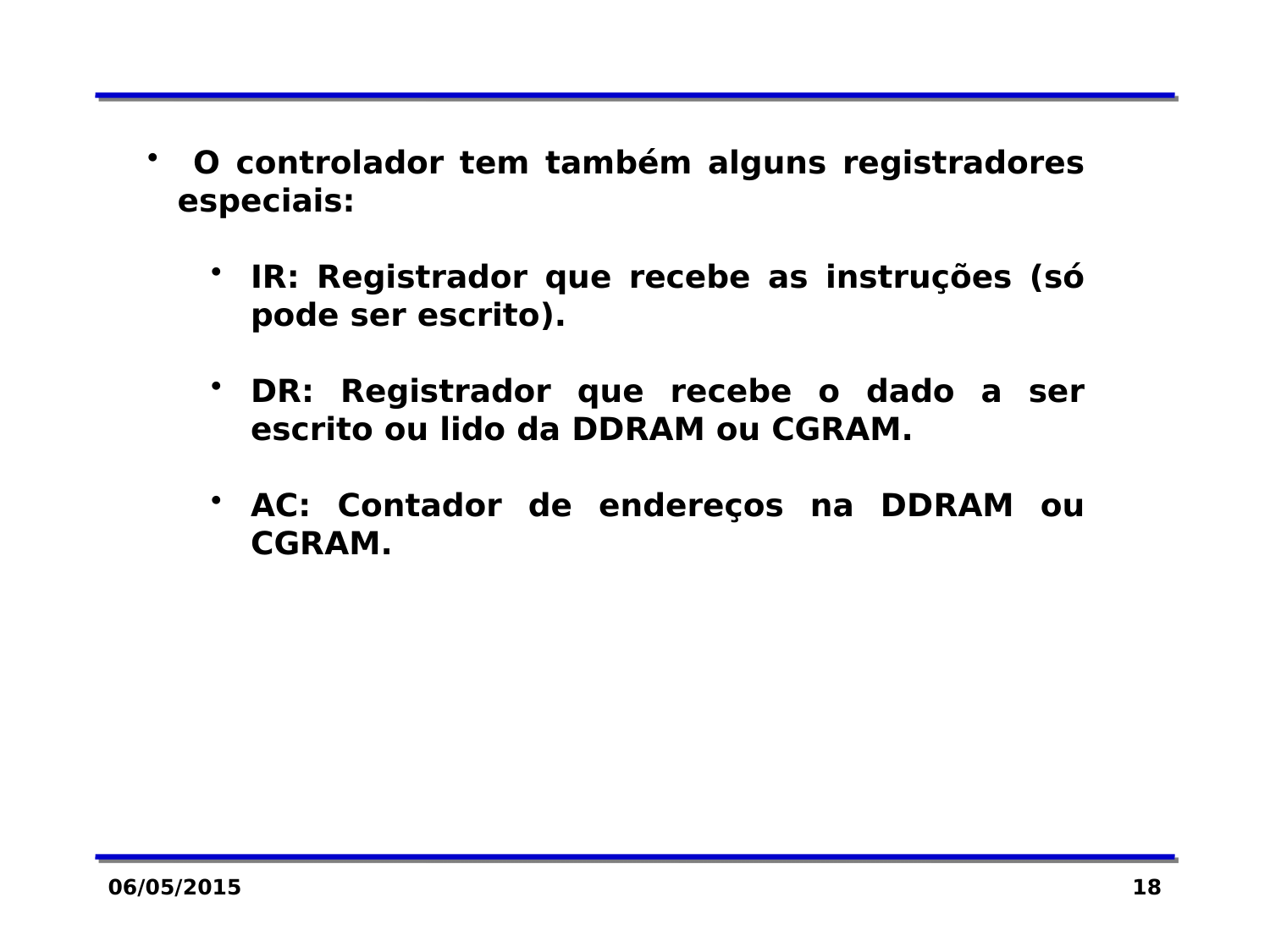

O controlador tem também alguns registradores especiais:

IR: Registrador que recebe as instruções (só pode ser escrito).

DR: Registrador que recebe o dado a ser escrito ou lido da DDRAM ou CGRAM.

AC: Contador de endereços na DDRAM ou CGRAM.

06/05/2015
18